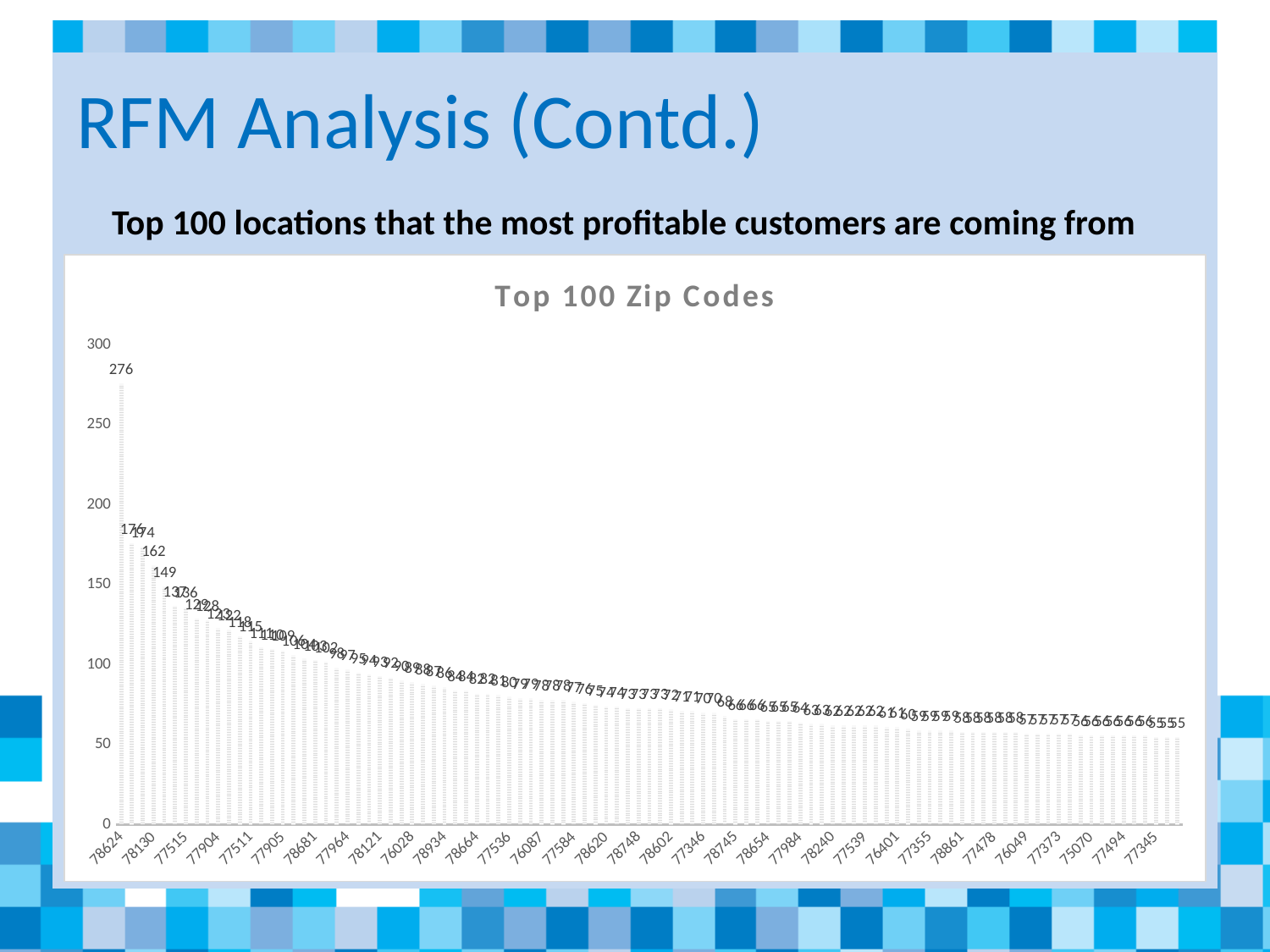

# RFM Analysis (Contd.)
Top 100 locations that the most profitable customers are coming from

### Chart: Top 100 Zip Codes

| Category |  |
|---|---|
| 78624 | 276.0 |
| 77566 | 176.0 |
| 78155 | 174.0 |
| 78130 | 162.0 |
| 78006 | 149.0 |
| 77845 | 137.0 |
| 77515 | 136.0 |
| 78028 | 129.0 |
| 77573 | 128.0 |
| 77904 | 123.0 |
| 78132 | 122.0 |
| 77833 | 118.0 |
| 77511 | 115.0 |
| 77429 | 111.0 |
| 77469 | 110.0 |
| 77905 | 109.0 |
| 77422 | 106.0 |
| 78628 | 104.0 |
| 78681 | 103.0 |
| 78613 | 102.0 |
| 78660 | 98.0 |
| 77964 | 97.0 |
| 77546 | 95.0 |
| 77379 | 94.0 |
| 78121 | 93.0 |
| 77450 | 92.0 |
| 78250 | 90.0 |
| 76028 | 89.0 |
| 77471 | 88.0 |
| 77479 | 87.0 |
| 78934 | 86.0 |
| 76513 | 84.0 |
| 77437 | 84.0 |
| 78664 | 82.0 |
| 77581 | 82.0 |
| 78641 | 81.0 |
| 77536 | 80.0 |
| 78945 | 79.0 |
| 78666 | 79.0 |
| 76087 | 78.0 |
| 78070 | 78.0 |
| 78247 | 78.0 |
| 77584 | 77.0 |
| 77414 | 76.0 |
| 78410 | 75.0 |
| 78620 | 74.0 |
| 77461 | 74.0 |
| 78232 | 73.0 |
| 78748 | 73.0 |
| 78840 | 73.0 |
| 78749 | 73.0 |
| 78602 | 72.0 |
| 78249 | 71.0 |
| 78114 | 71.0 |
| 77346 | 70.0 |
| 75002 | 70.0 |
| 76904 | 68.0 |
| 78745 | 66.0 |
| 78009 | 66.0 |
| 77995 | 66.0 |
| 78654 | 65.0 |
| 78101 | 65.0 |
| 78418 | 65.0 |
| 77984 | 64.0 |
| 77541 | 63.0 |
| 78064 | 63.0 |
| 78240 | 62.0 |
| 77084 | 62.0 |
| 78621 | 62.0 |
| 77539 | 62.0 |
| 78023 | 62.0 |
| 77520 | 61.0 |
| 76401 | 61.0 |
| 75110 | 60.0 |
| 77070 | 59.0 |
| 77355 | 59.0 |
| 75154 | 59.0 |
| 78611 | 59.0 |
| 78861 | 58.0 |
| 78230 | 58.0 |
| 88202 | 58.0 |
| 77478 | 58.0 |
| 78413 | 58.0 |
| 77095 | 58.0 |
| 76049 | 57.0 |
| 75028 | 57.0 |
| 76574 | 57.0 |
| 77373 | 57.0 |
| 76550 | 57.0 |
| 77632 | 56.0 |
| 75070 | 56.0 |
| 77357 | 56.0 |
| 78154 | 56.0 |
| 77494 | 56.0 |
| 78163 | 56.0 |
| 77377 | 56.0 |
| 77345 | 55.0 |
| 76063 | 55.0 |
| 76210 | 55.0 |